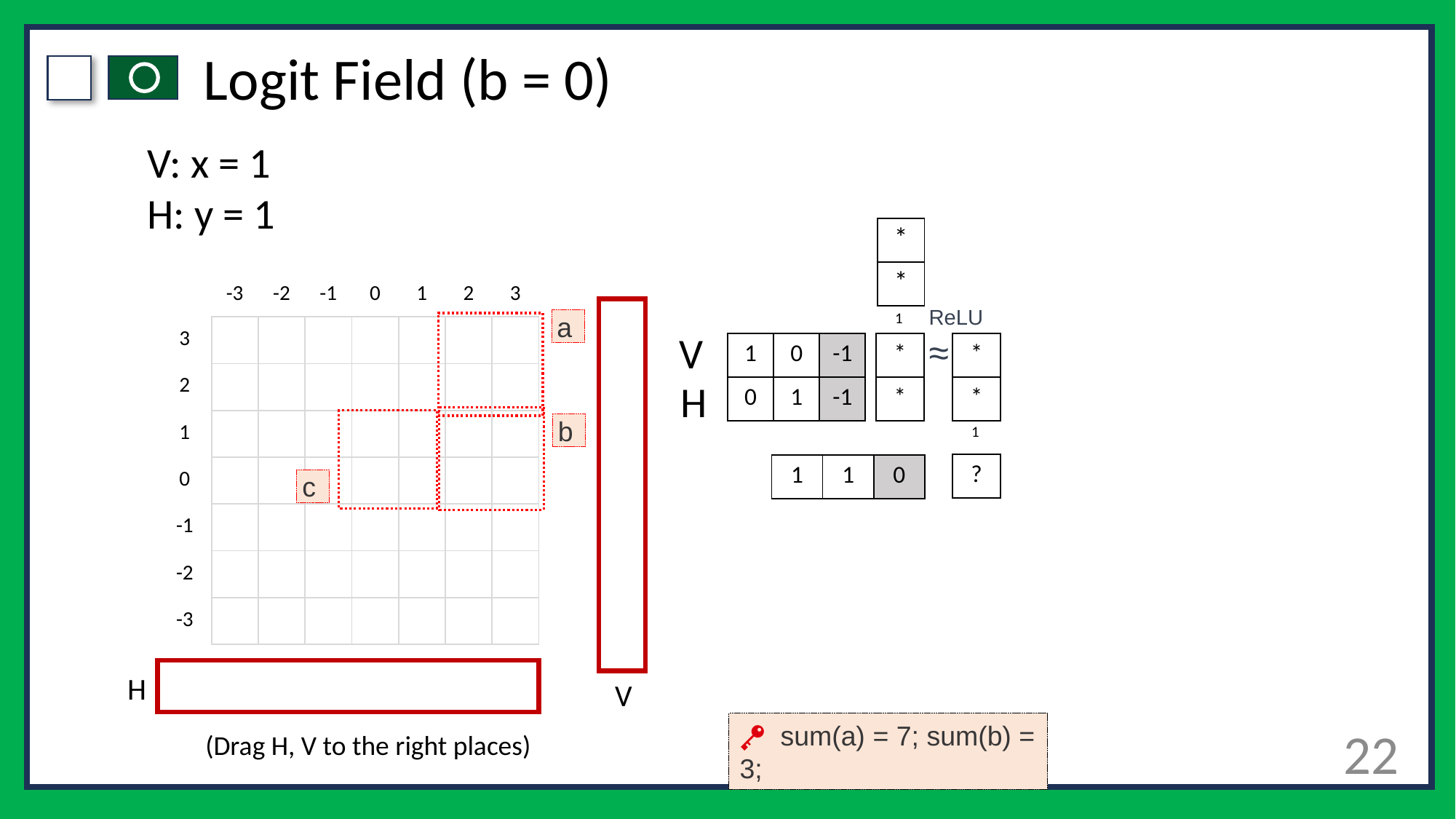

# Logit Field (b = 0)
V: x = 1
H: y = 1
| \* |
| --- |
| \* |
| -3 | -2 | -1 | 0 | 1 | 2 | 3 |
| --- | --- | --- | --- | --- | --- | --- |
ReLU
≈

V
| 1 |
| --- |
a

| 3 |
| --- |
| 2 |
| 1 |
| 0 |
| -1 |
| -2 |
| -3 |
|  |  |  |  |  |  |  |
| --- | --- | --- | --- | --- | --- | --- |
|  |  |  |  |  |  |  |
|  |  |  |  |  |  |  |
|  |  |  |  |  |  |  |
|  |  |  |  |  |  |  |
|  |  |  |  |  |  |  |
|  |  |  |  |  |  |  |
V
| \* |
| --- |
| \* |
| 1 | 0 | -1 |
| --- | --- | --- |
| 0 | 1 | -1 |
| \* |
| --- |
| \* |
H

b
| 1 |
| --- |
| ? |
| --- |
| 1 | 1 | 0 |
| --- | --- | --- |
c

H
22
🔑  sum(a) = 7; sum(b) = 3;
(Drag H, V to the right places)